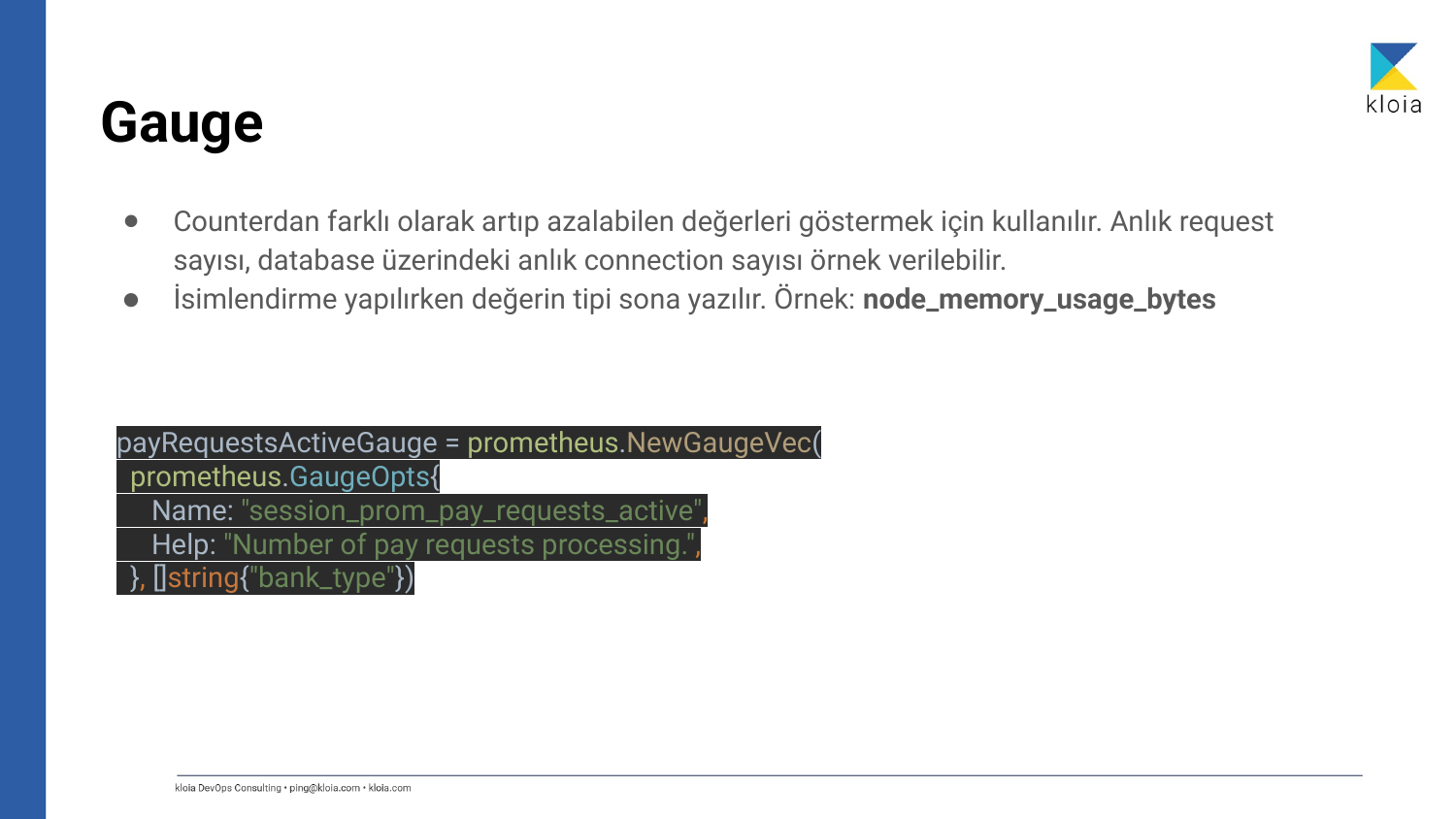

# Gauge
Counterdan farklı olarak artıp azalabilen değerleri göstermek için kullanılır. Anlık request sayısı, database üzerindeki anlık connection sayısı örnek verilebilir.
İsimlendirme yapılırken değerin tipi sona yazılır. Örnek: node_memory_usage_bytes
payRequestsActiveGauge = prometheus.NewGaugeVec(
  prometheus.GaugeOpts{
     Name: "session_prom_pay_requests_active",
     Help: "Number of pay requests processing.",
  }, []string{"bank_type"})